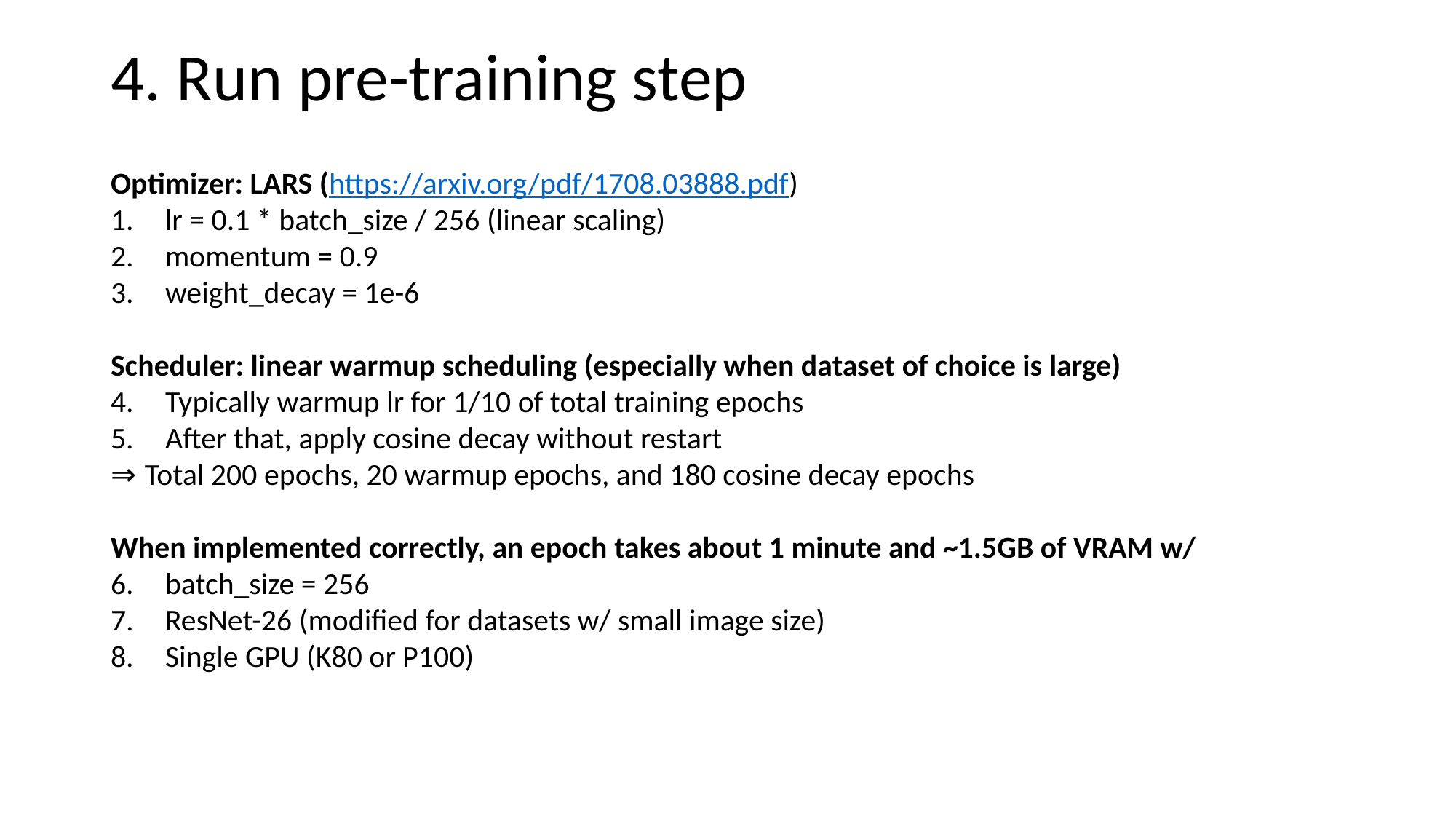

# 4. Run pre-training step
Optimizer: LARS (https://arxiv.org/pdf/1708.03888.pdf)
lr = 0.1 * batch_size / 256 (linear scaling)
momentum = 0.9
weight_decay = 1e-6

Scheduler: linear warmup scheduling (especially when dataset of choice is large)
Typically warmup lr for 1/10 of total training epochs
After that, apply cosine decay without restart
⇒ Total 200 epochs, 20 warmup epochs, and 180 cosine decay epochs

When implemented correctly, an epoch takes about 1 minute and ~1.5GB of VRAM w/
batch_size = 256
ResNet-26 (modified for datasets w/ small image size)
Single GPU (K80 or P100)